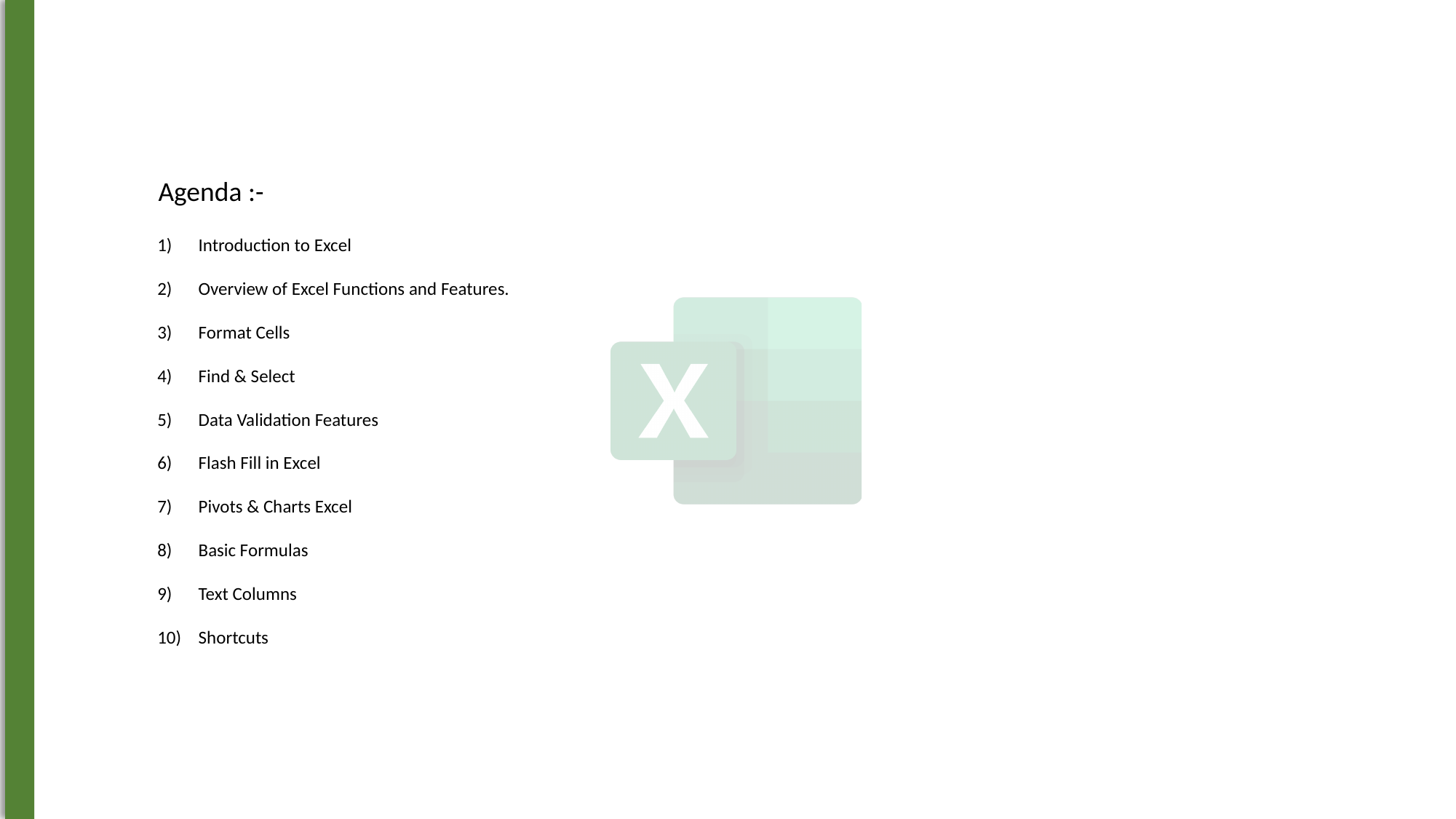

Agenda :-

Introduction to Excel
Overview of Excel Functions and Features.
Format Cells
Find & Select
Data Validation Features
Flash Fill in Excel
Pivots & Charts Excel
Basic Formulas
Text Columns
Shortcuts